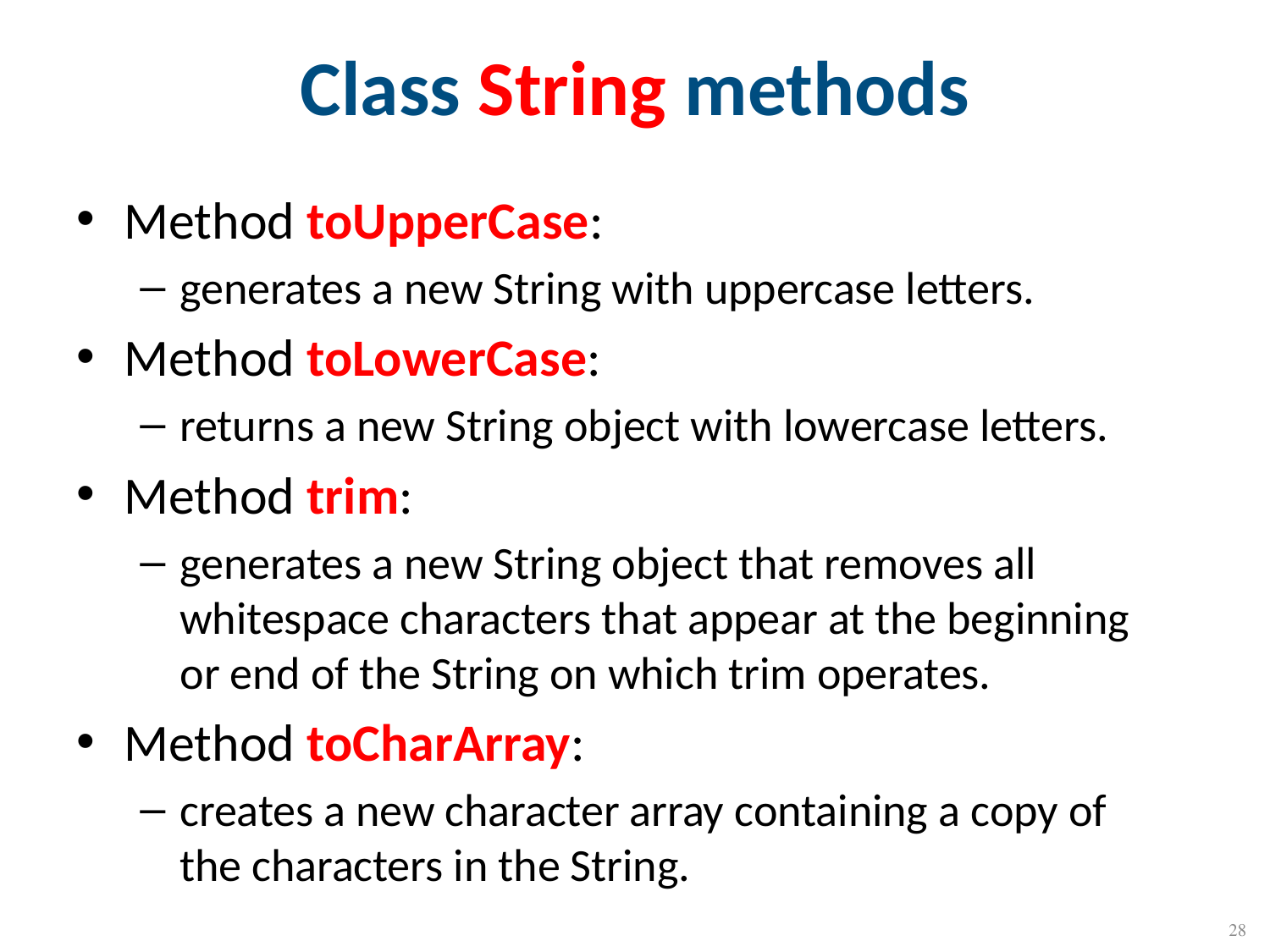

# Class String methods
Method toUpperCase:
generates a new String with uppercase letters.
Method toLowerCase:
returns a new String object with lowercase letters.
Method trim:
generates a new String object that removes all whitespace characters that appear at the beginning or end of the String on which trim operates.
Method toCharArray:
creates a new character array containing a copy of the characters in the String.

CMPS 251 (Object-Oriented Programming), Mohammad Saleh, Spring 2015, CSE-CENG-QU
28